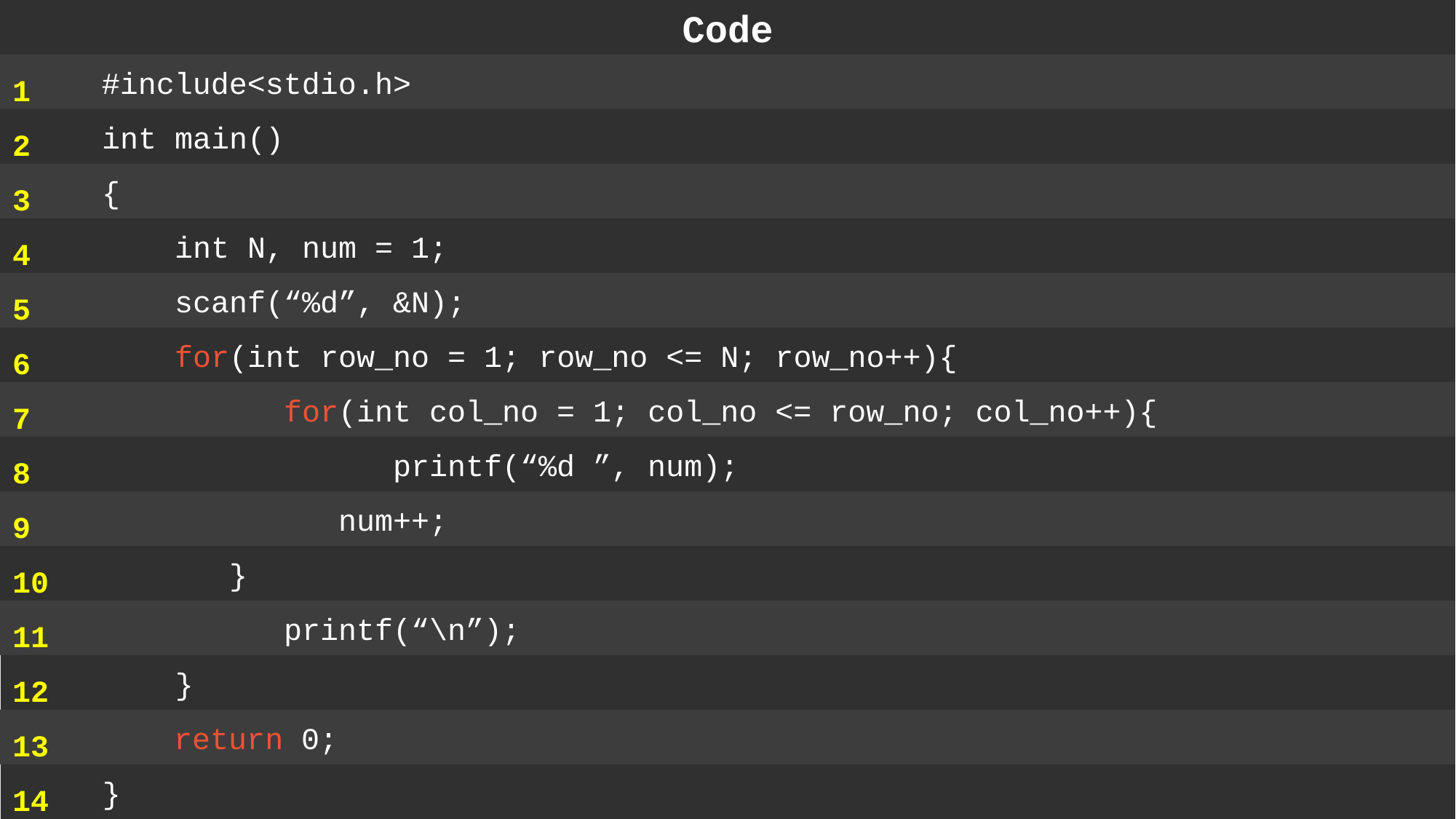

Code
1
2
3
4
5
6
7
8
9
10
11
12
13
14
  #include<stdio.h>
  int main()
  {
      int N, num = 1;
      scanf(“%d”, &N);

      for(int row_no = 1; row_no <= N; row_no++){

      	for(int col_no = 1; col_no <= row_no; col_no++){

      		printf(“%d ”, num);

               num++;

         }
  	      printf(“\n”);
      }
      return 0;
  }